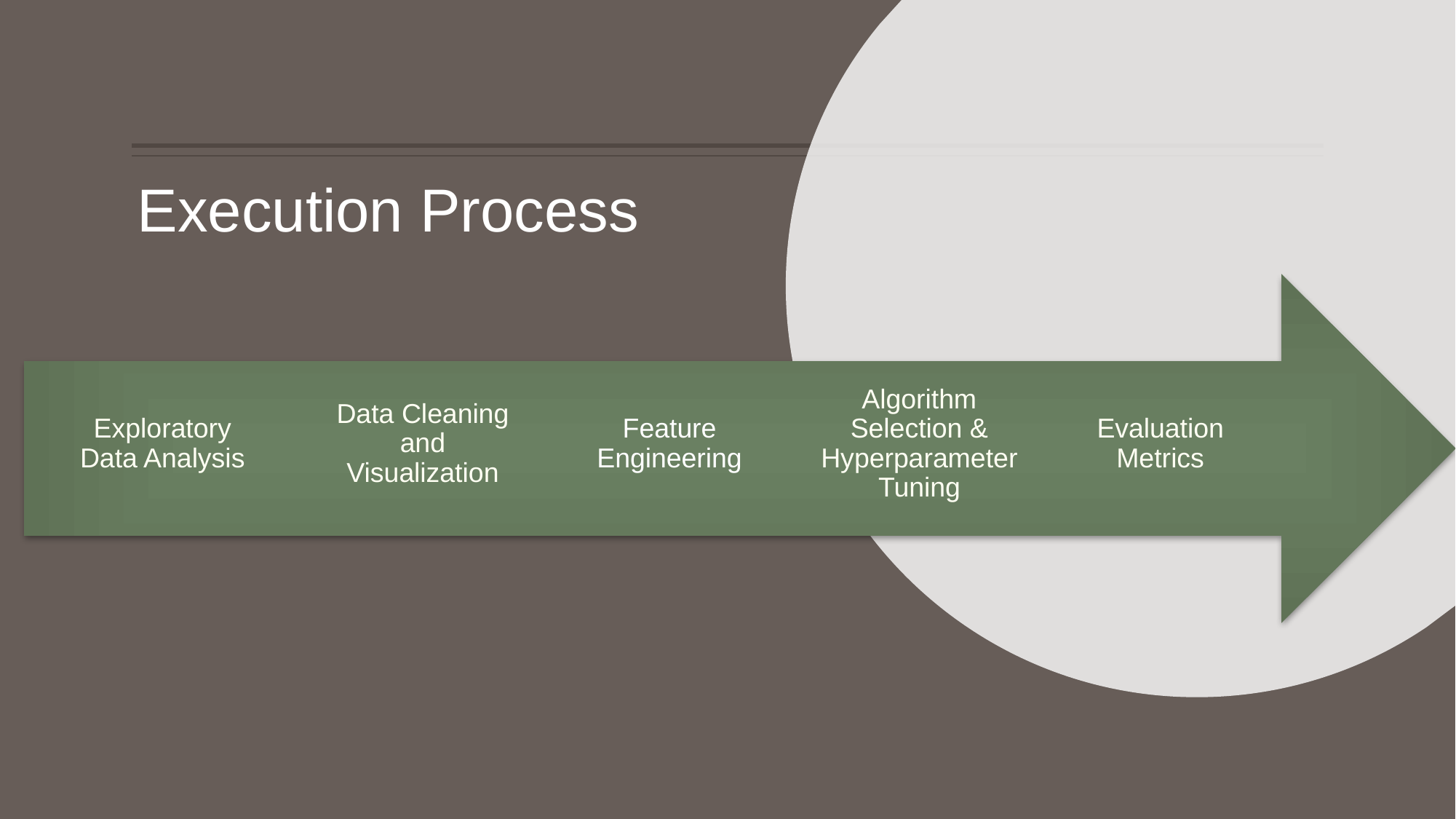

Evaluation Metrics
Algorithm Selection & Hyperparameter Tuning
Feature Engineering
Data Cleaning and Visualization
Exploratory Data Analysis

# Execution Process